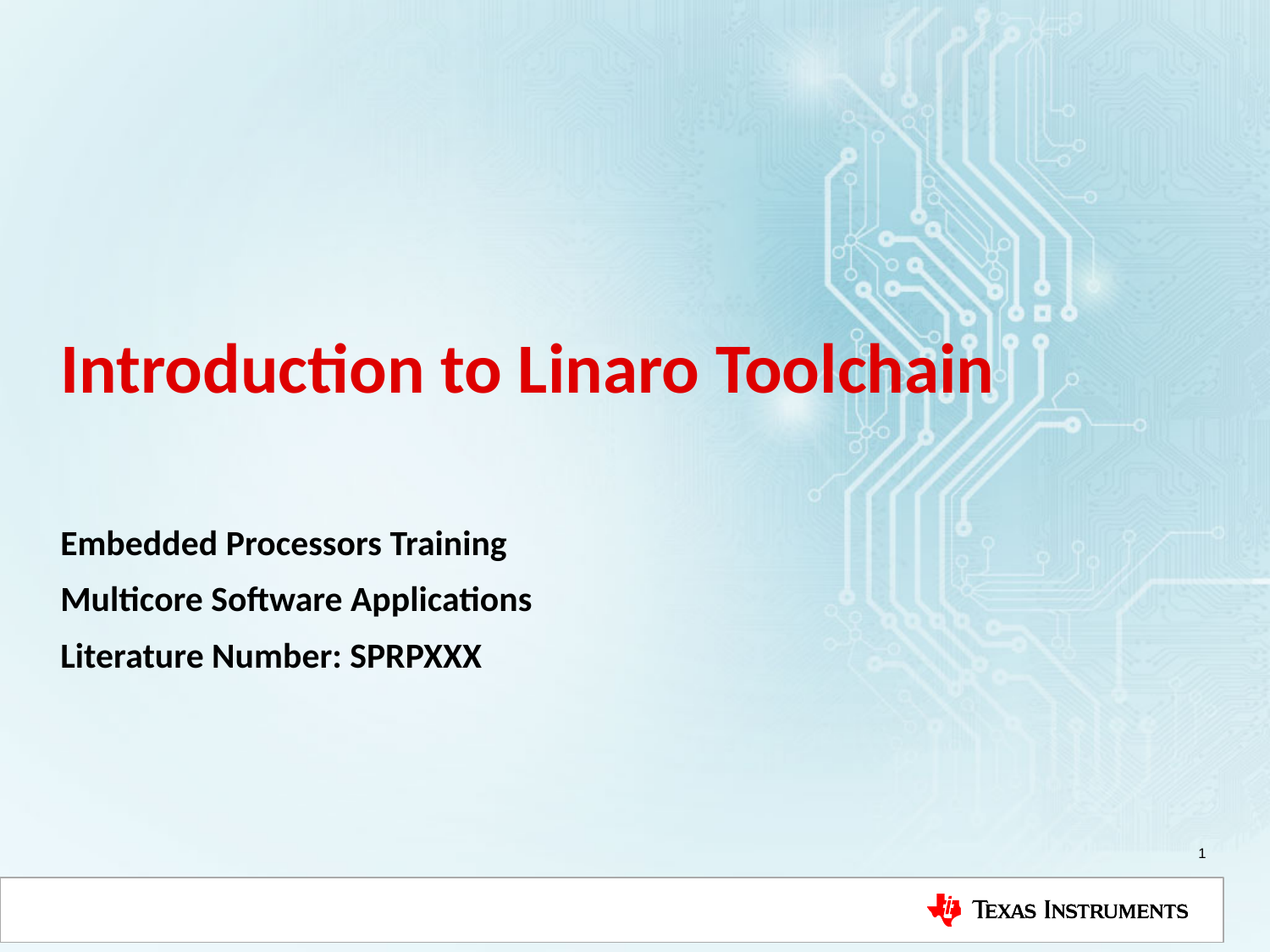

# Introduction to Linaro Toolchain
Embedded Processors Training
Multicore Software Applications
Literature Number: SPRPXXX
1